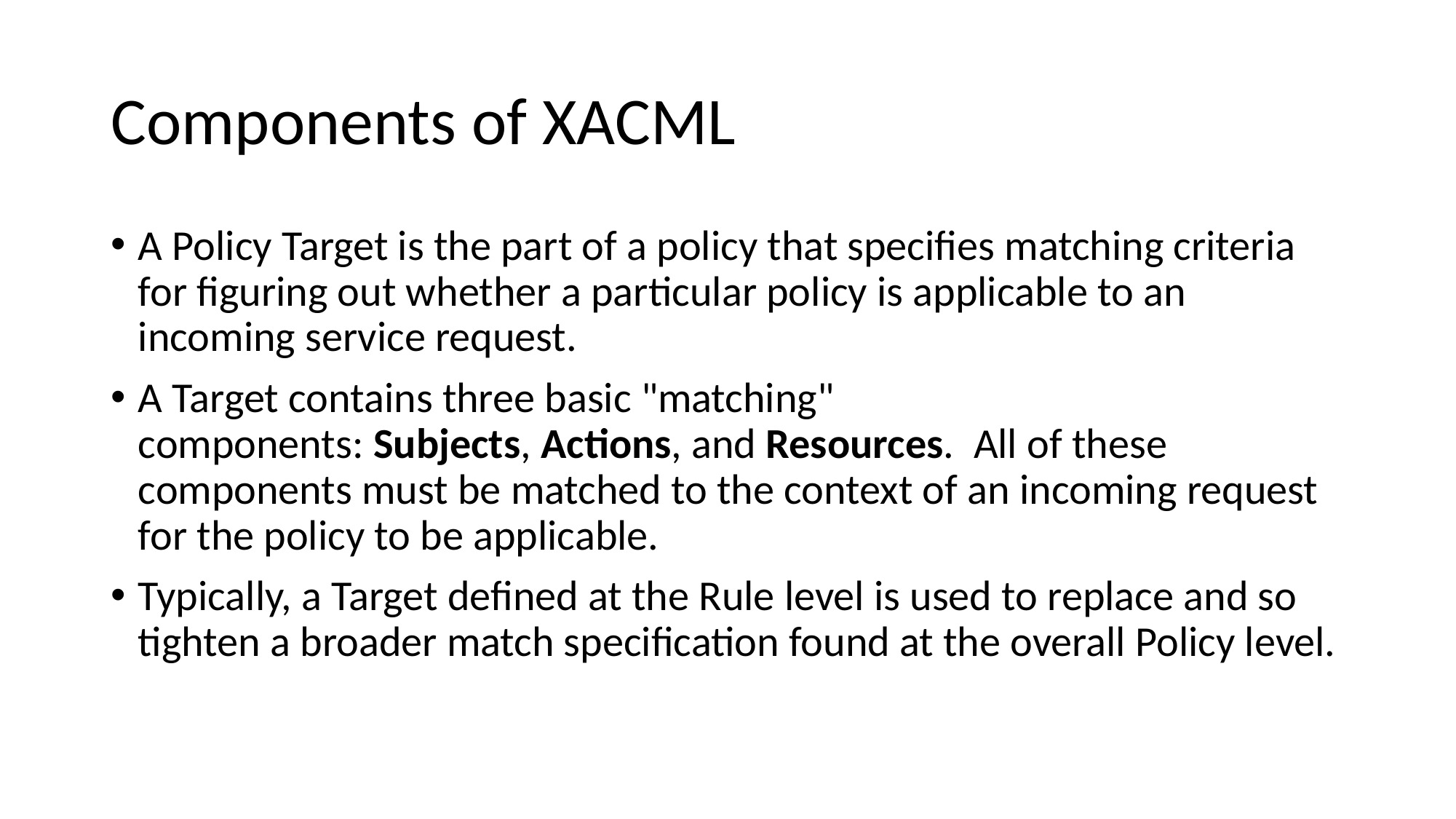

# Components of XACML
A Policy Target is the part of a policy that specifies matching criteria for figuring out whether a particular policy is applicable to an incoming service request.
A Target contains three basic "matching" components: Subjects, Actions, and Resources.  All of these components must be matched to the context of an incoming request for the policy to be applicable.
Typically, a Target defined at the Rule level is used to replace and so tighten a broader match specification found at the overall Policy level.